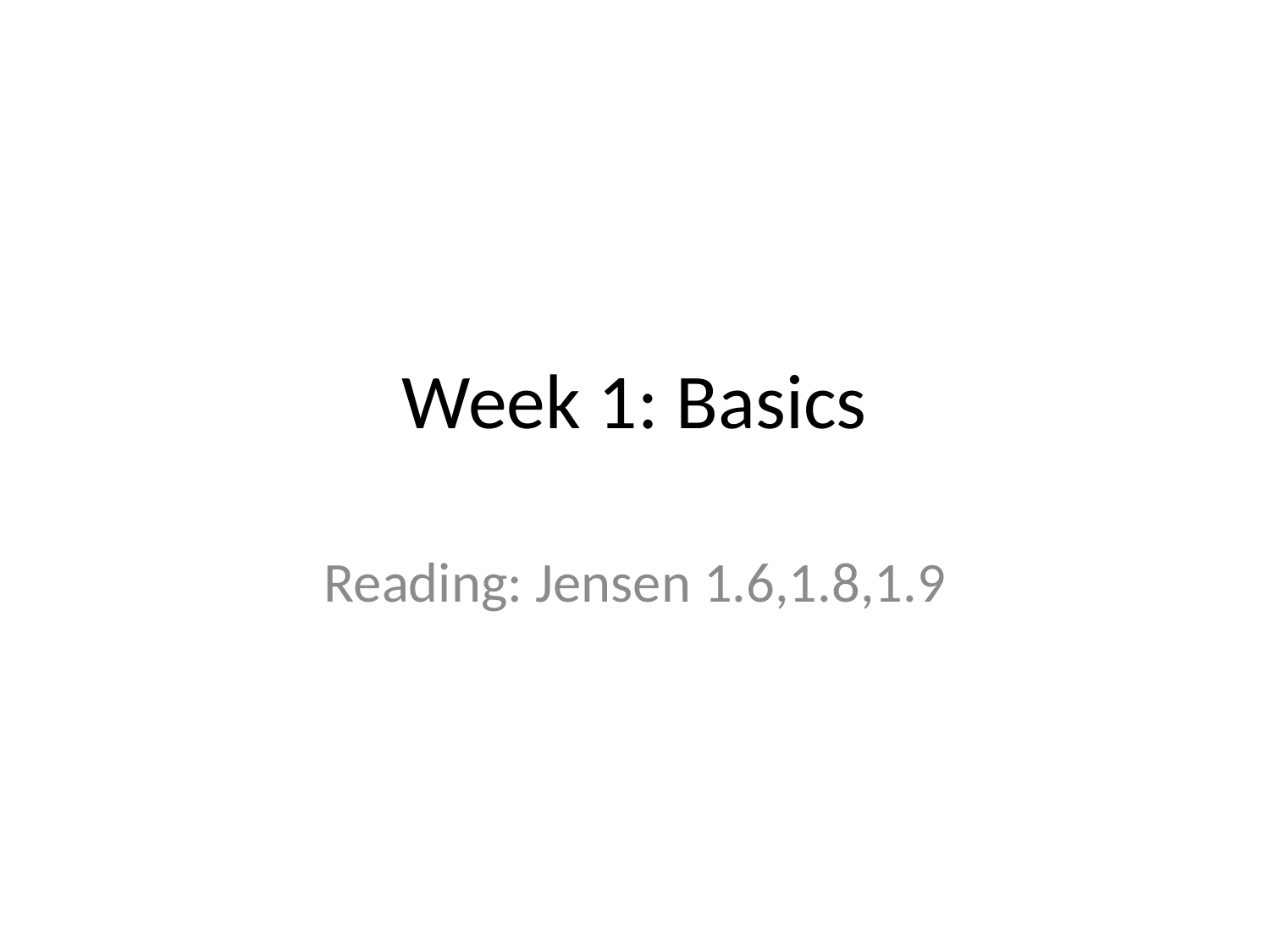

# Week 1: Basics
Reading: Jensen 1.6,1.8,1.9